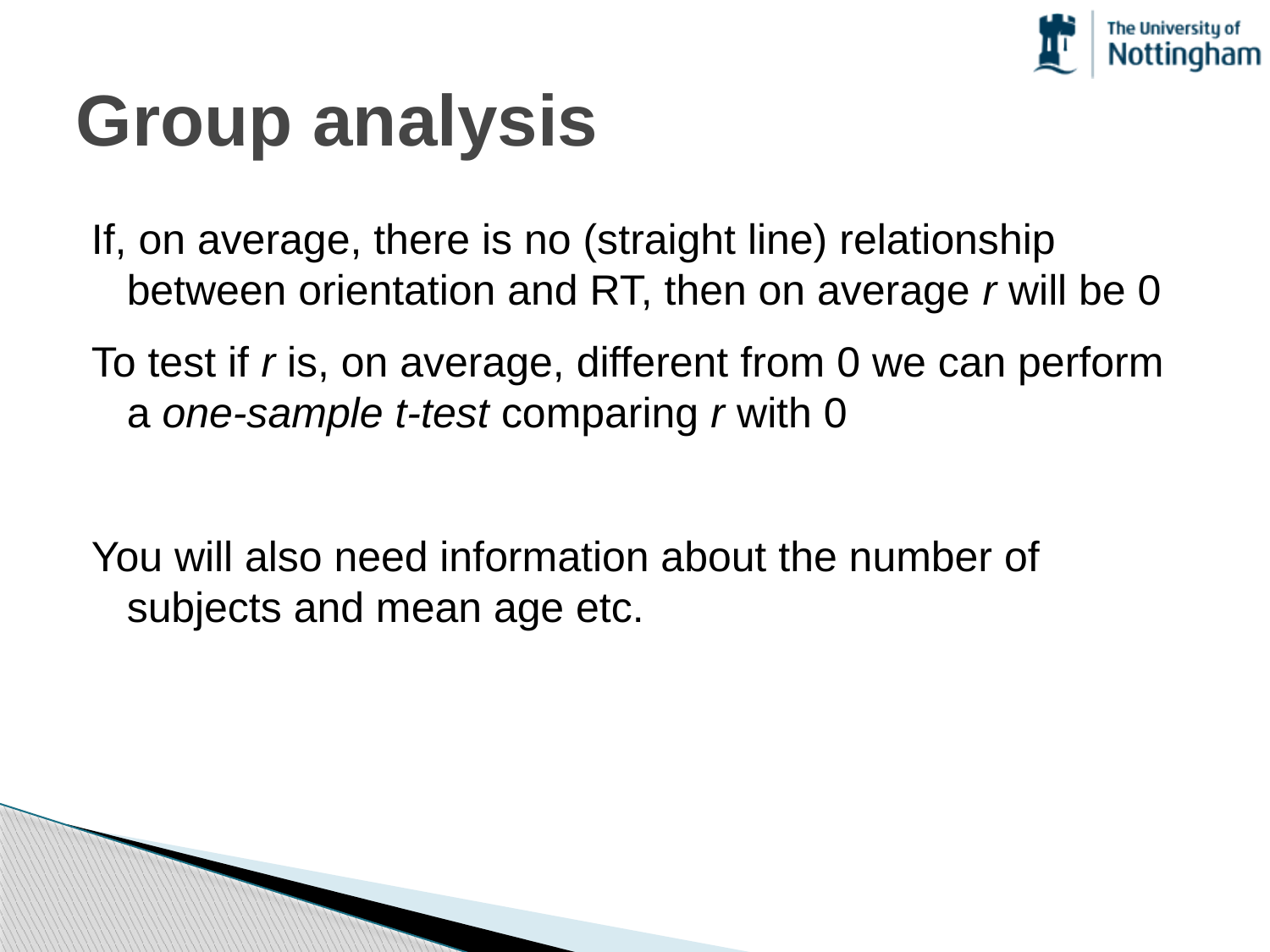

# Group analysis
If, on average, there is no (straight line) relationship between orientation and RT, then on average r will be 0
To test if r is, on average, different from 0 we can perform a one-sample t-test comparing r with 0

You will also need information about the number of subjects and mean age etc.